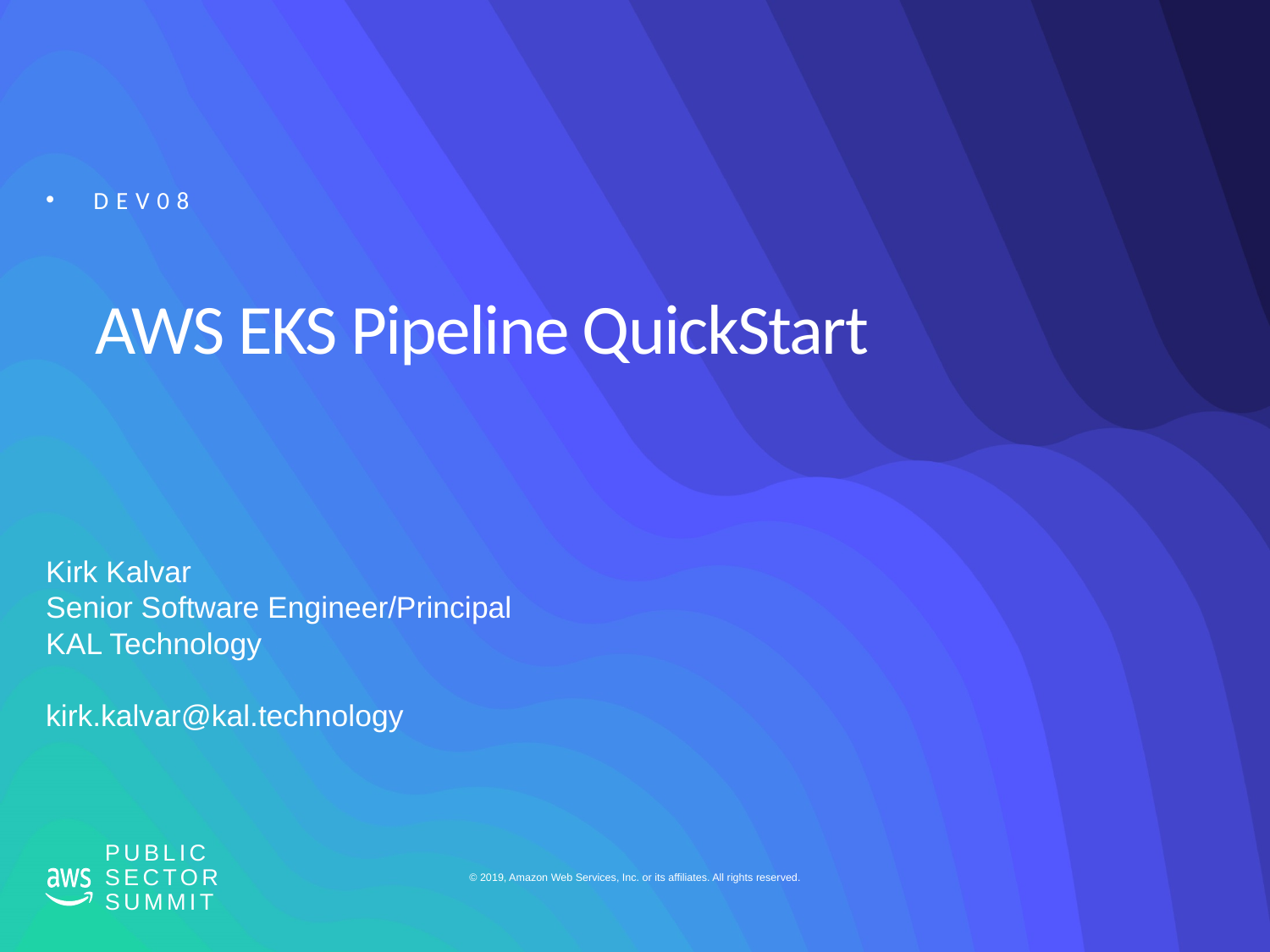

DEV08
# AWS EKS Pipeline QuickStart
Kirk Kalvar
Senior Software Engineer/Principal
KAL Technology

kirk.kalvar@kal.technology